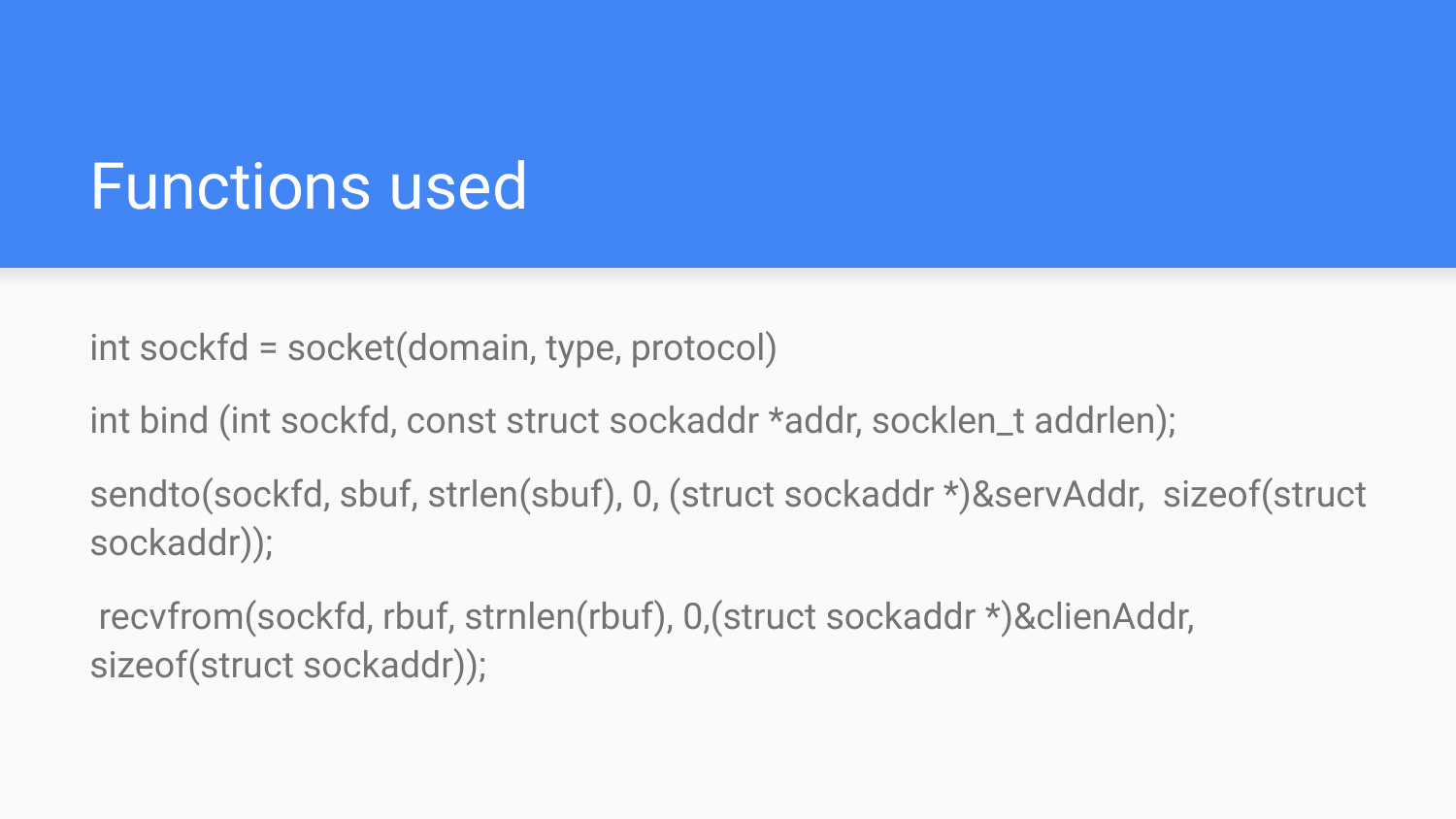

# Functions used
int sockfd = socket(domain, type, protocol)
int bind (int sockfd, const struct sockaddr *addr, socklen_t addrlen);
sendto(sockfd, sbuf, strlen(sbuf), 0, (struct sockaddr *)&servAddr,  sizeof(struct sockaddr));
 recvfrom(sockfd, rbuf, strnlen(rbuf), 0,(struct sockaddr *)&clienAddr,  sizeof(struct sockaddr));